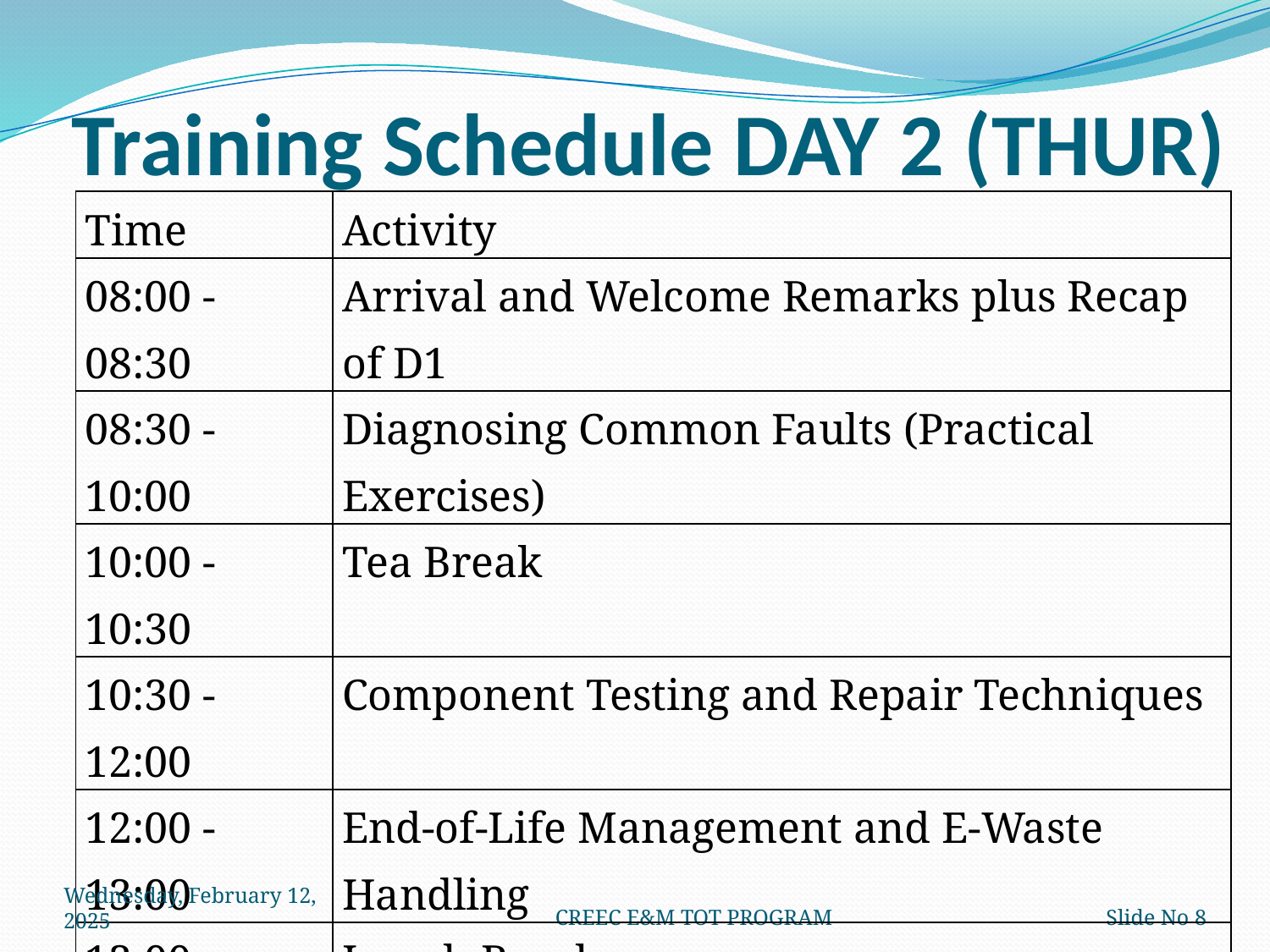

# Training Schedule DAY 2 (THUR)
| Time | Activity |
| --- | --- |
| 08:00 - 08:30 | Arrival and Welcome Remarks plus Recap of D1 |
| 08:30 - 10:00 | Diagnosing Common Faults (Practical Exercises) |
| 10:00 - 10:30 | Tea Break |
| 10:30 - 12:00 | Component Testing and Repair Techniques |
| 12:00 - 13:00 | End-of-Life Management and E-Waste Handling |
| 13:00 - 14:00 | Lunch Break |
| 14:00 - 15:00 | Customer Service and Entrepreneurship \* |
| 15:00 - 16:00 | Training Delivery Techniques |
| 16:00 - 17:00 | Feedback, and preparation for Monday training |
Wednesday, February 12, 2025
CREEC E&M TOT PROGRAM
8